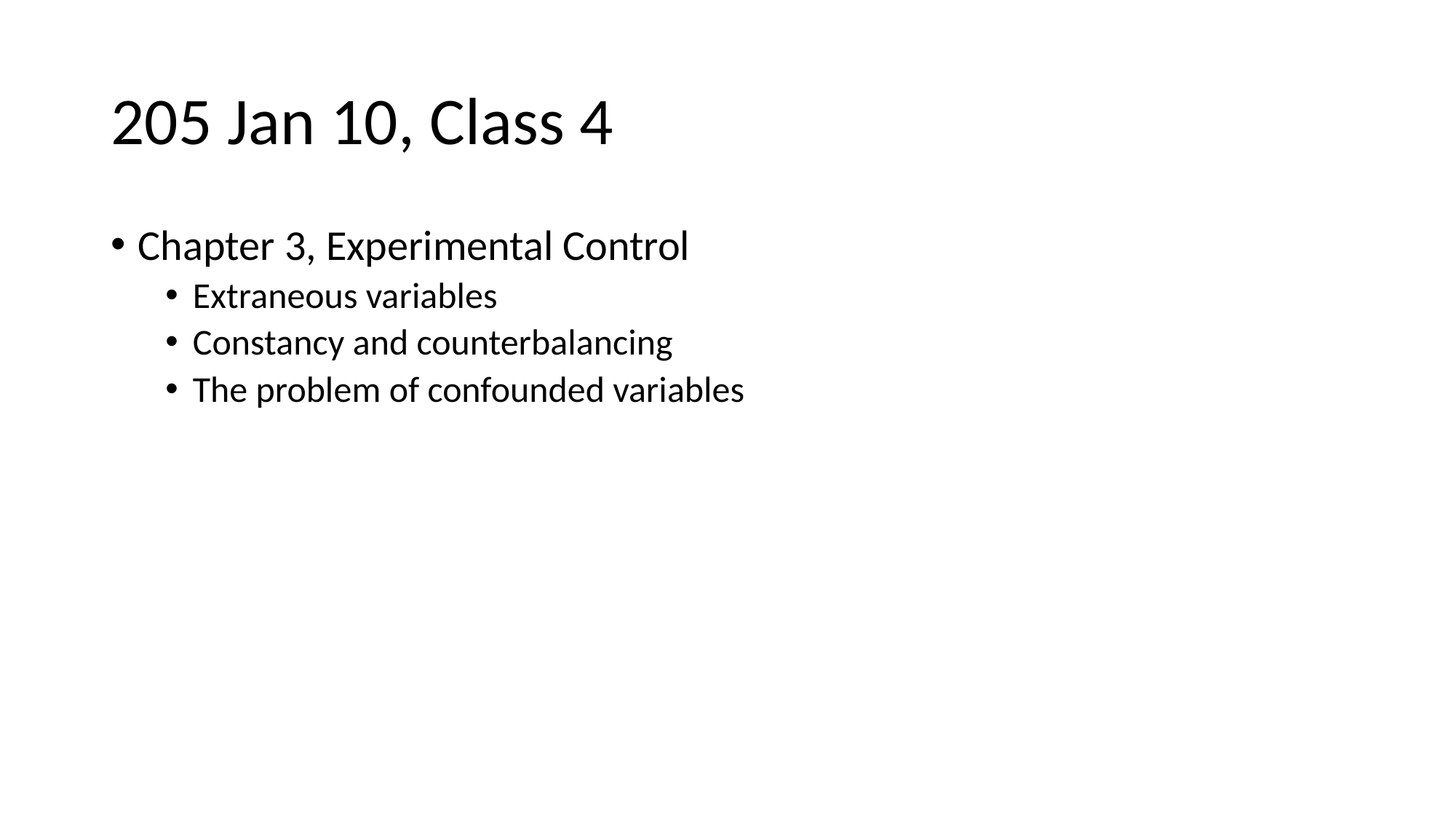

# 205 Jan 10, Class 4
Chapter 3, Experimental Control
Extraneous variables
Constancy and counterbalancing
The problem of confounded variables